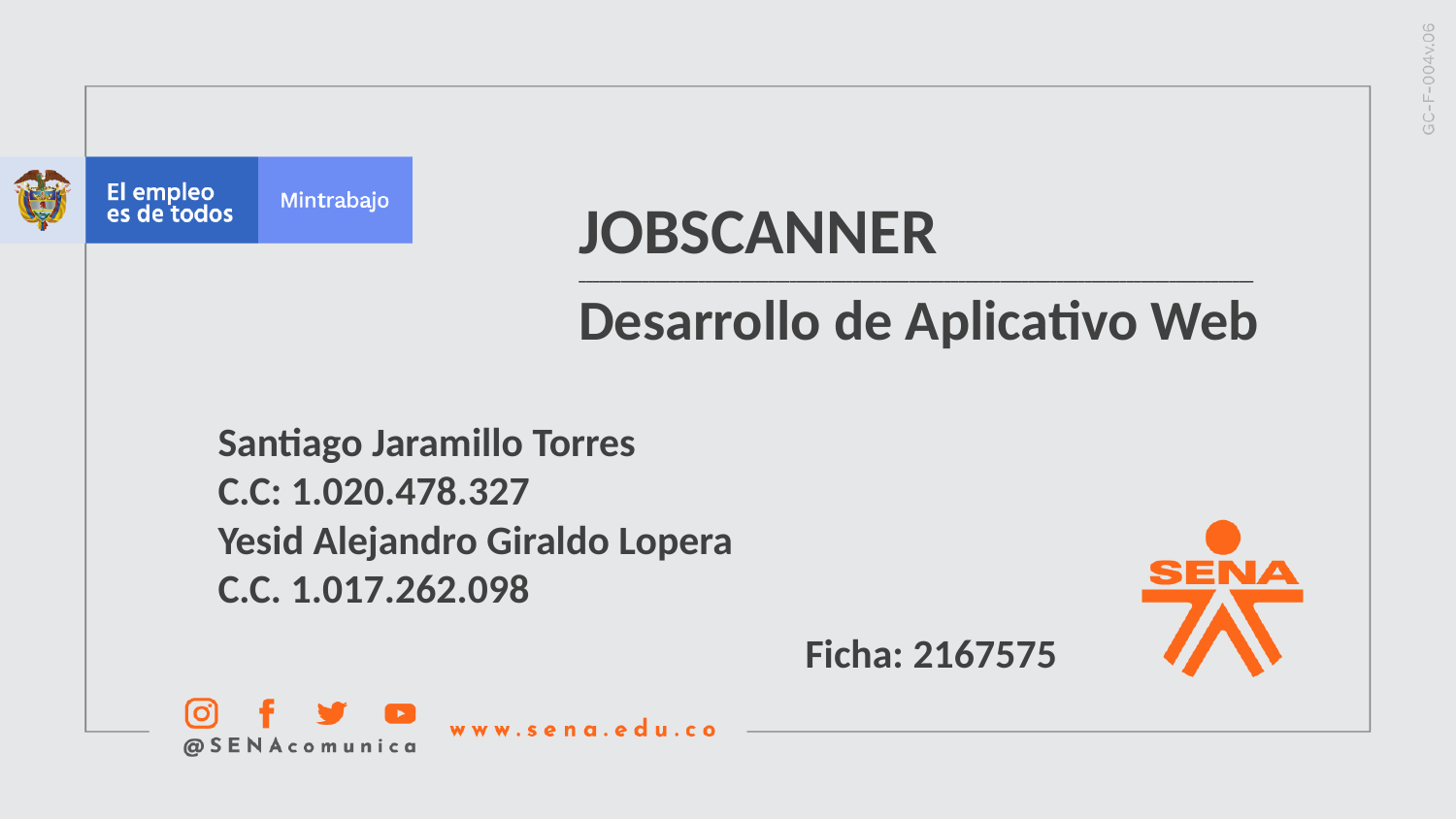

JOBSCANNER
________________________________________________________________________________________________
Desarrollo de Aplicativo Web
Santiago Jaramillo Torres
C.C: 1.020.478.327
Yesid Alejandro Giraldo Lopera
C.C. 1.017.262.098
Ficha: 2167575